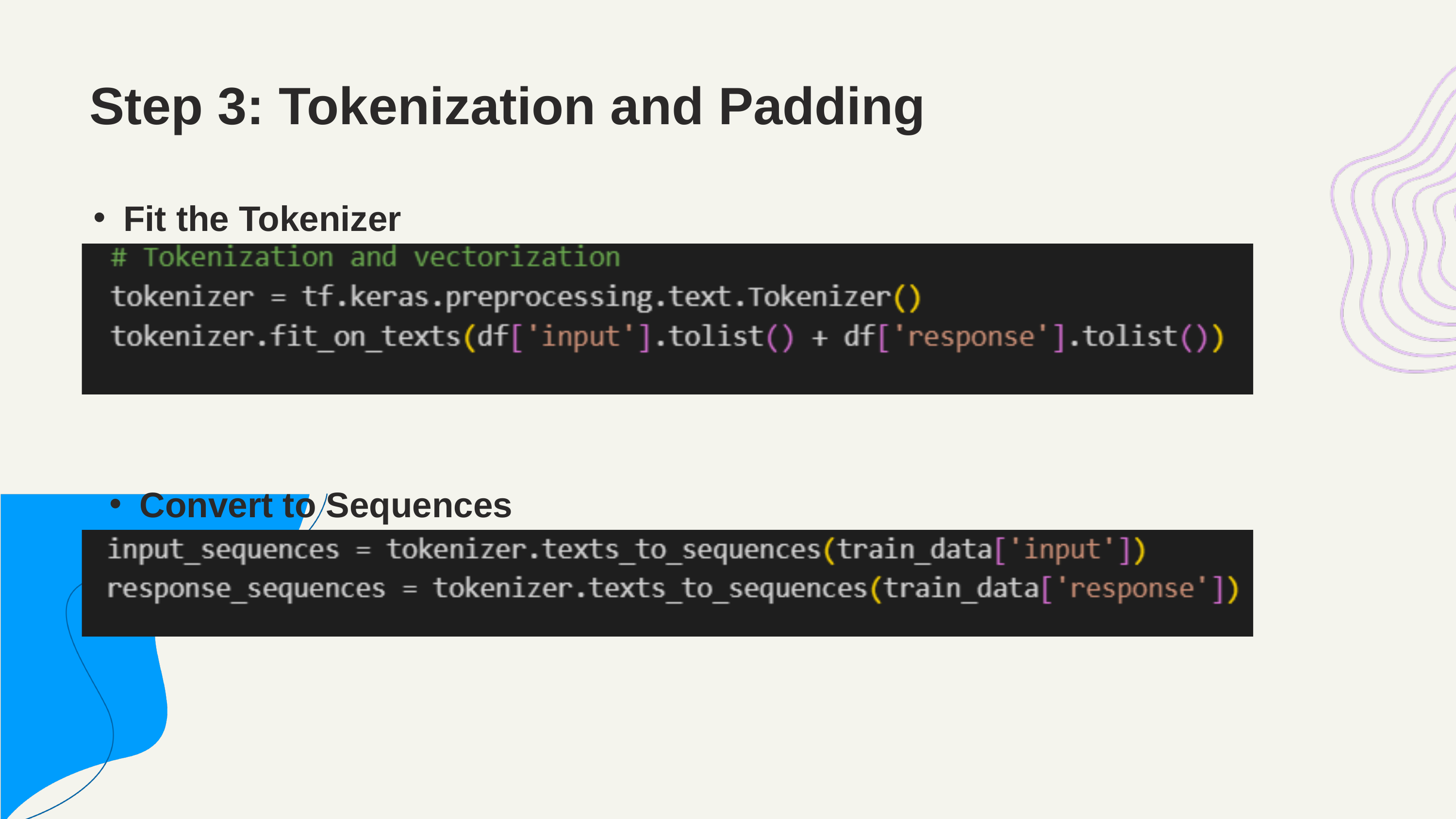

Step 3: Tokenization and Padding
Fit the Tokenizer

Convert to Sequences